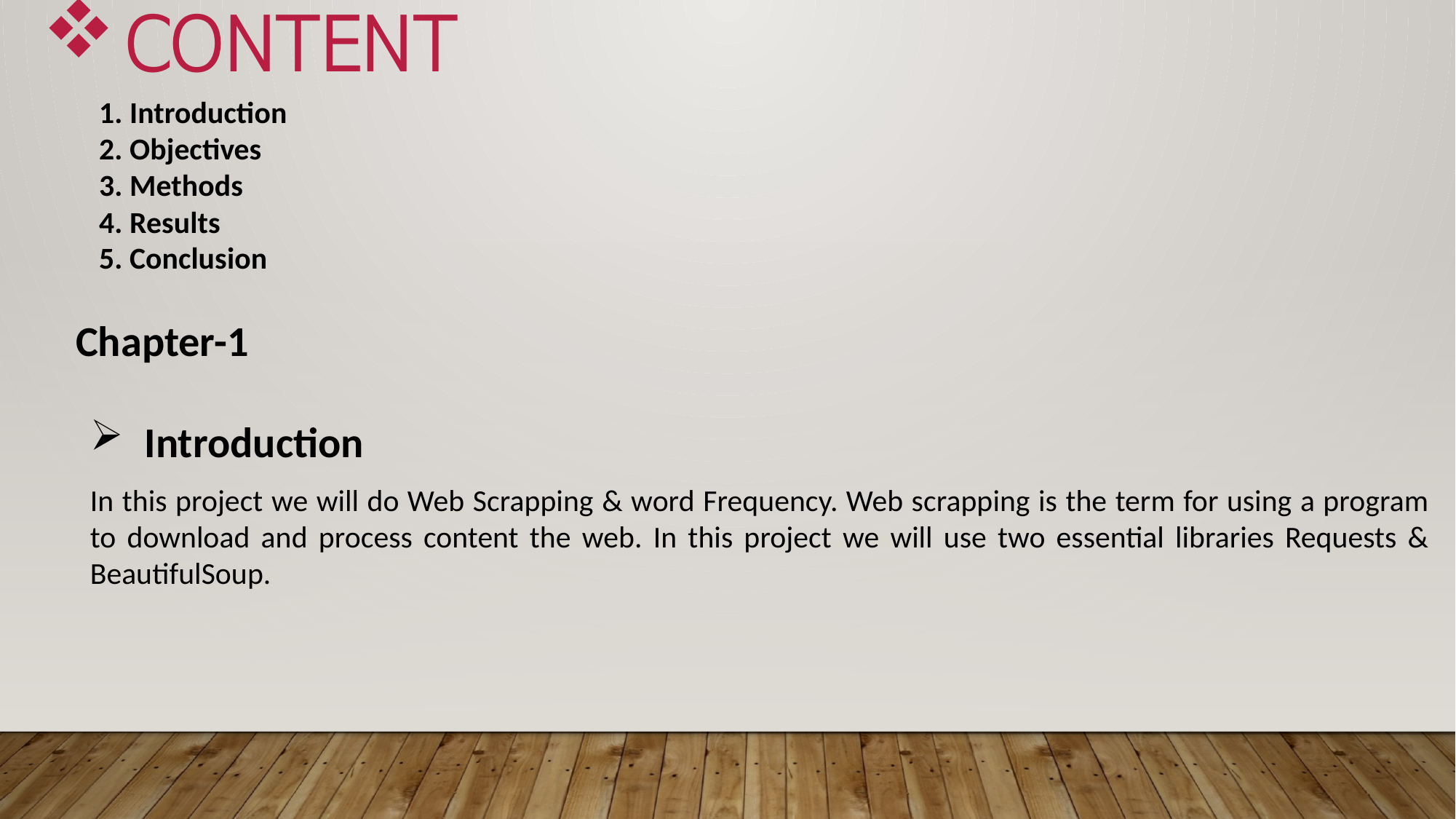

CONTENT
1. Introduction
2. Objectives
3. Methods
4. Results
5. Conclusion

Chapter-1
Introduction
In this project we will do Web Scrapping & word Frequency. Web scrapping is the term for using a program to download and process content the web. In this project we will use two essential libraries Requests & BeautifulSoup.